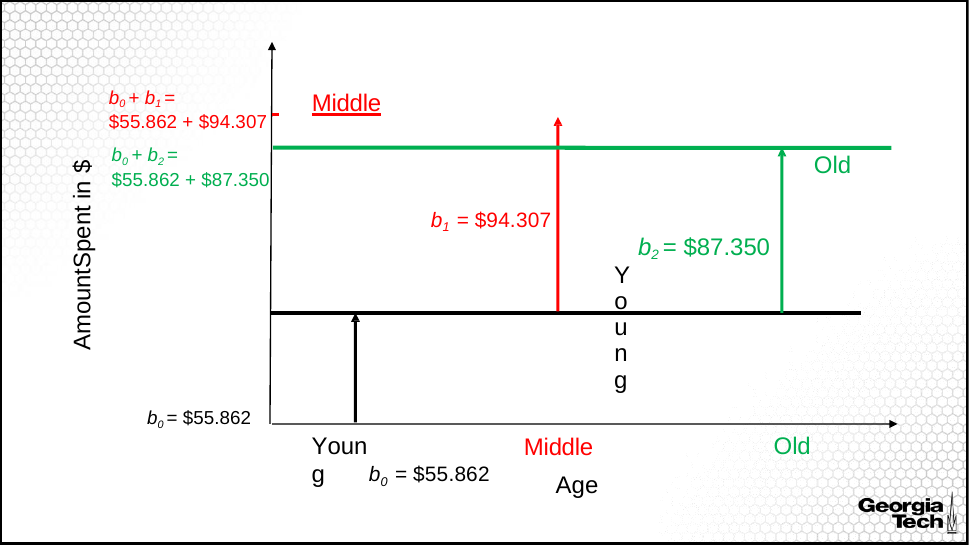

b0 + b1 =
$55.862 + $94.307
b0 + b2 =
$55.862 + $87.350
# Middle

Old
AmountSpent in $
b1  = $94.307
b2 = $87.350
Young
b0 = $55.862

b0  = $55.862

Middle
Age
Young
Old